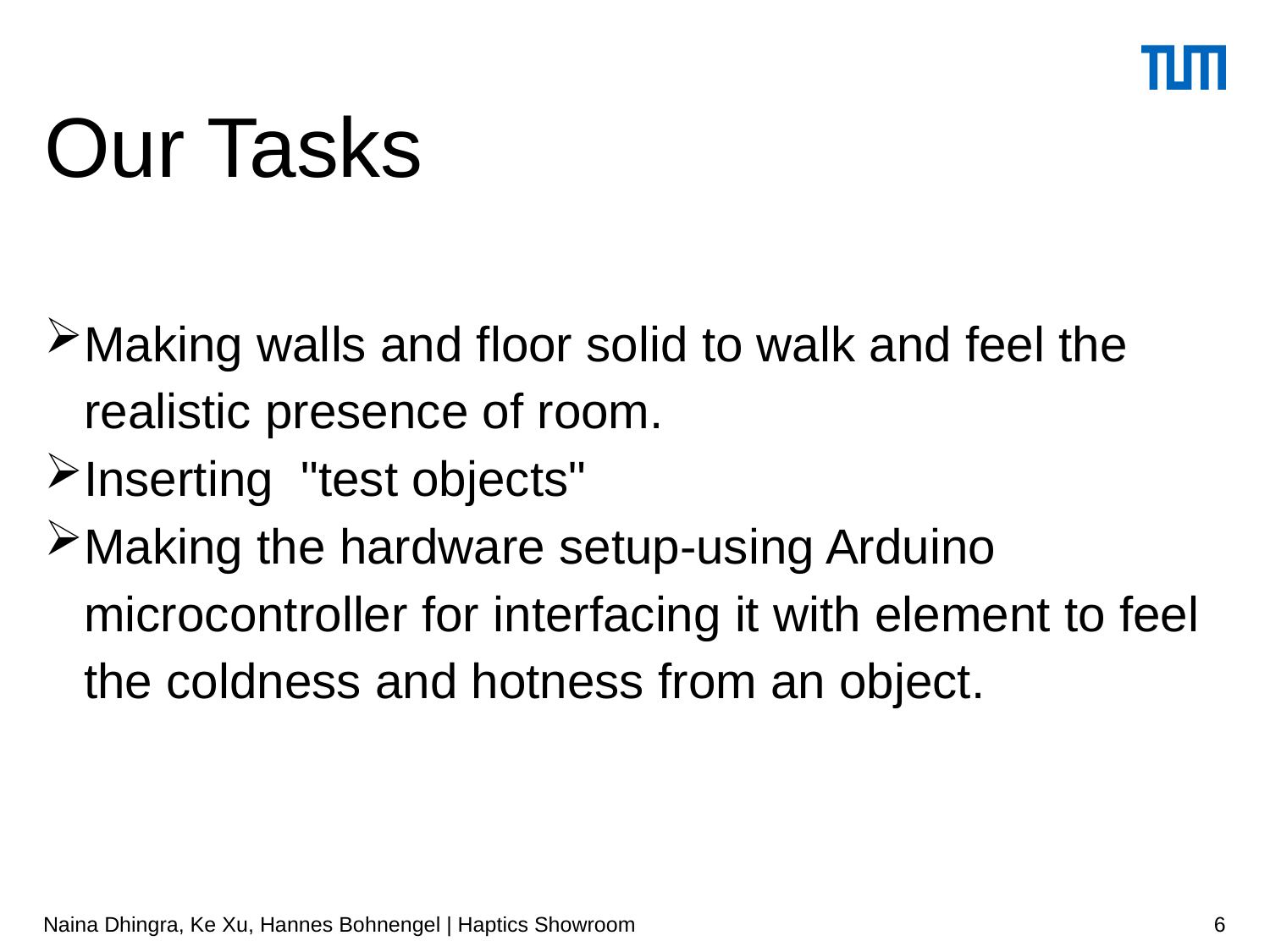

# Our Tasks

Making walls and floor solid to walk and feel the realistic presence of room.
Inserting  "test objects"
Making the hardware setup-using Arduino microcontroller for interfacing it with element to feel the coldness and hotness from an object.

Naina Dhingra, Ke Xu, Hannes Bohnengel | Haptics Showroom
6